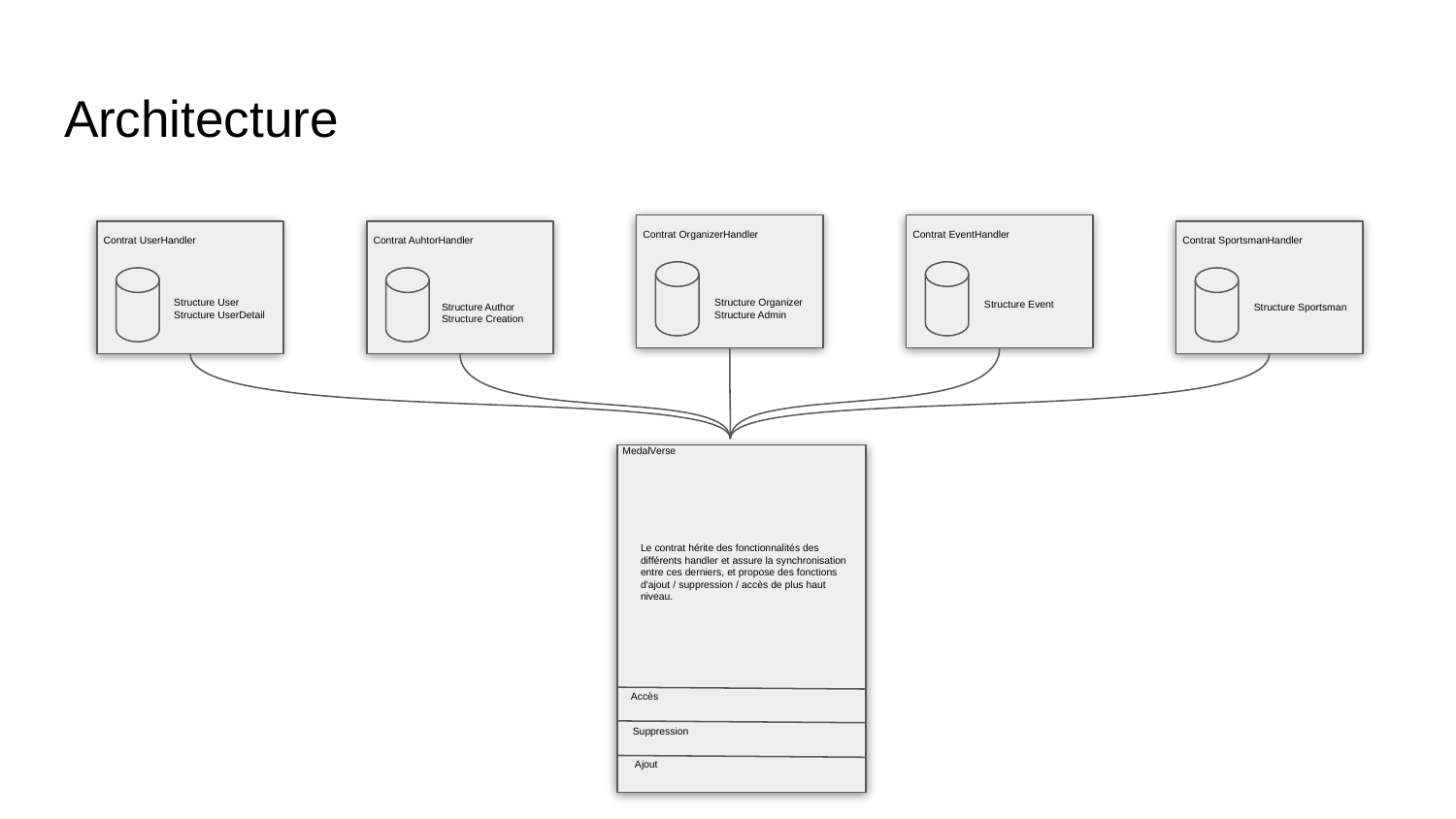

# Architecture

Contrat OrganizerHandler

Contrat EventHandler

Contrat UserHandler

Contrat AuhtorHandler

Contrat SportsmanHandler

Structure Organizer
Structure Admin
Structure User
Structure UserDetail
Structure Author
Structure Creation
Structure Event
Structure Sportsman
MedalVerse

Le contrat hérite des fonctionnalités des différents handler et assure la synchronisation entre ces derniers, et propose des fonctions d’ajout / suppression / accès de plus haut niveau.
Accès
Suppression
Ajout